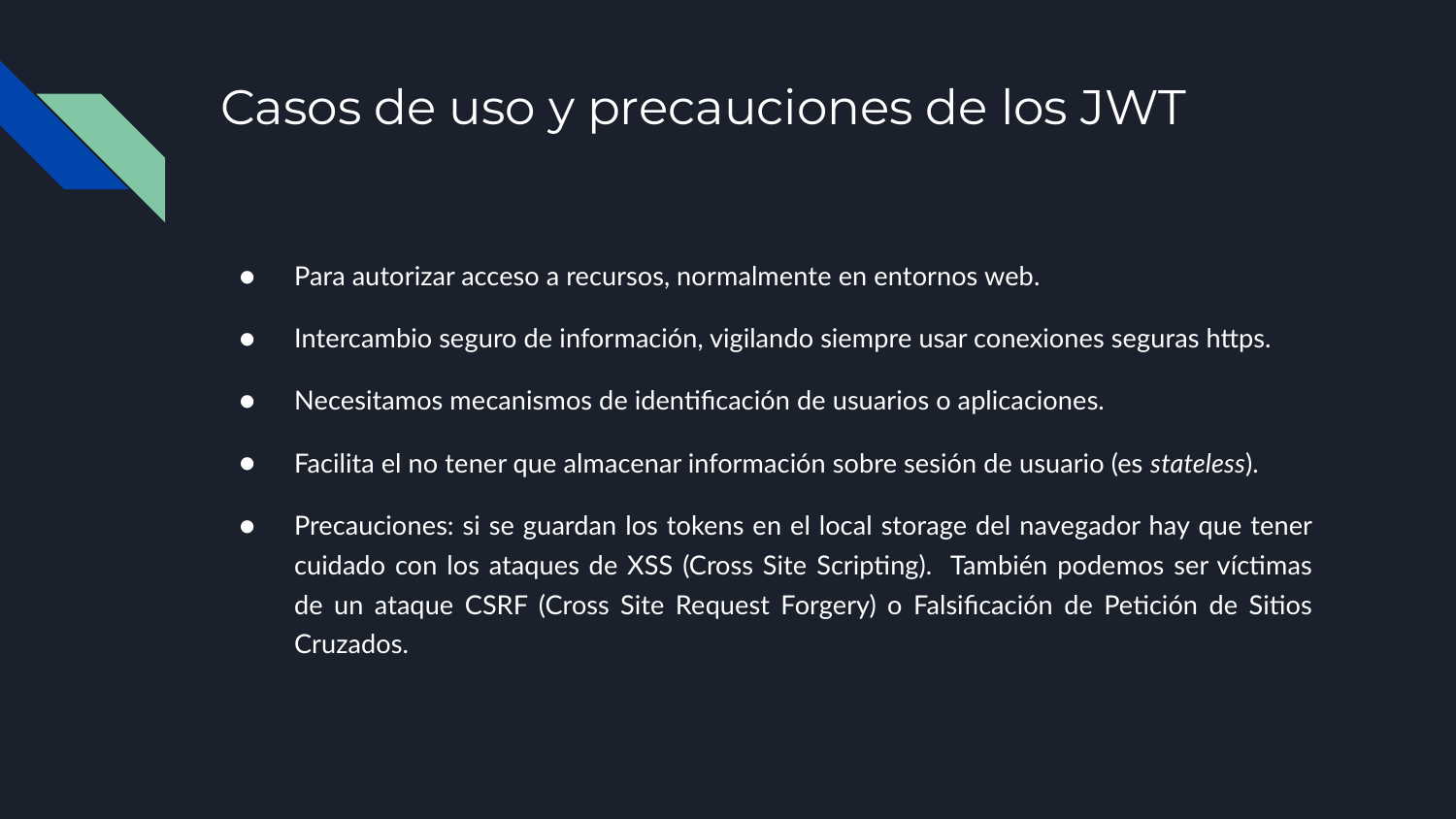

# Casos de uso y precauciones de los JWT
Para autorizar acceso a recursos, normalmente en entornos web.
Intercambio seguro de información, vigilando siempre usar conexiones seguras https.
Necesitamos mecanismos de identificación de usuarios o aplicaciones.
Facilita el no tener que almacenar información sobre sesión de usuario (es stateless).
Precauciones: si se guardan los tokens en el local storage del navegador hay que tener cuidado con los ataques de XSS (Cross Site Scripting).  También podemos ser víctimas de un ataque CSRF (Cross Site Request Forgery) o Falsificación de Petición de Sitios Cruzados.